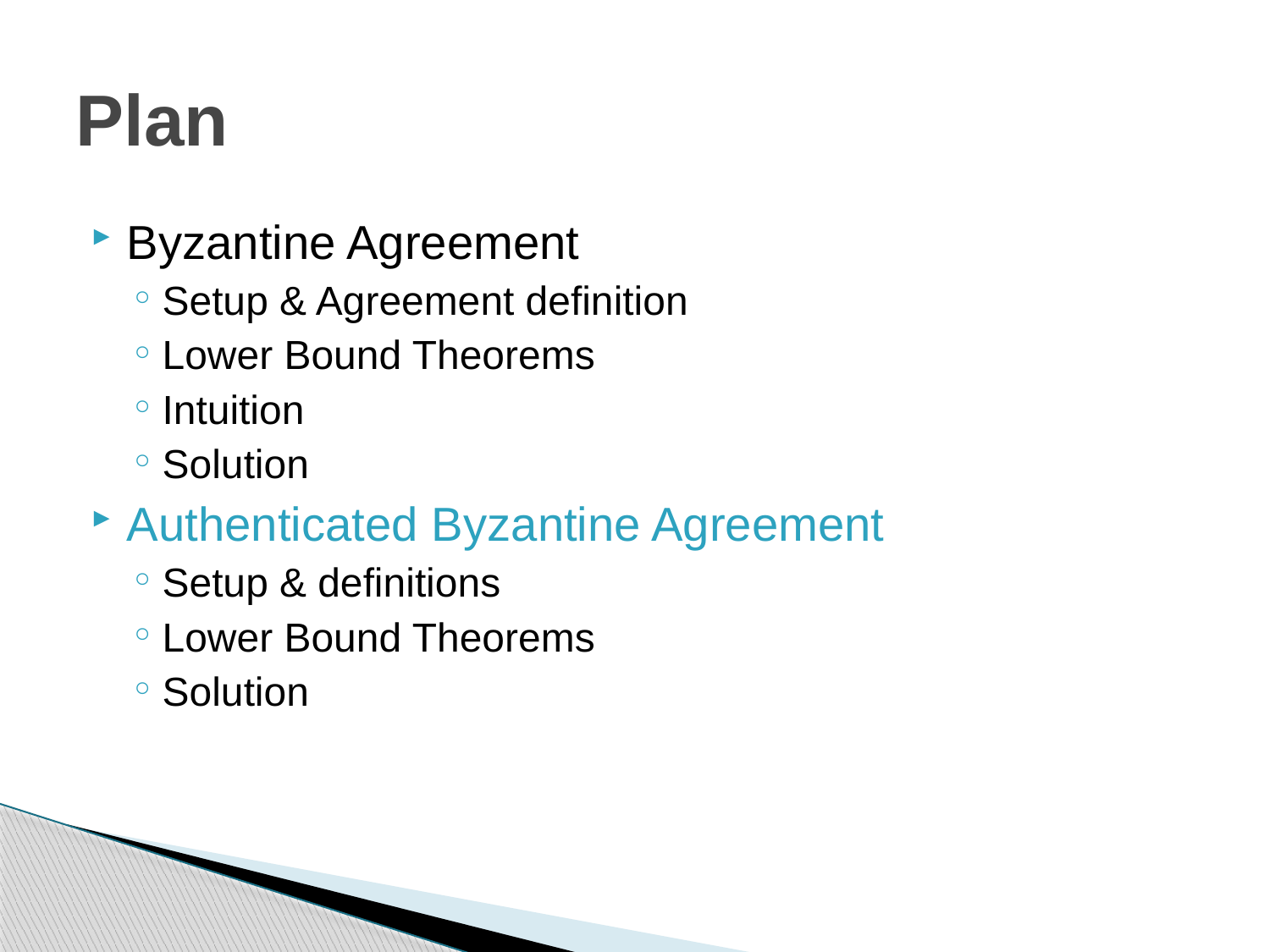

# Plan
Byzantine Agreement
Setup & Agreement definition
Lower Bound Theorems
Intuition
Solution
Authenticated Byzantine Agreement
Setup & definitions
Lower Bound Theorems
Solution